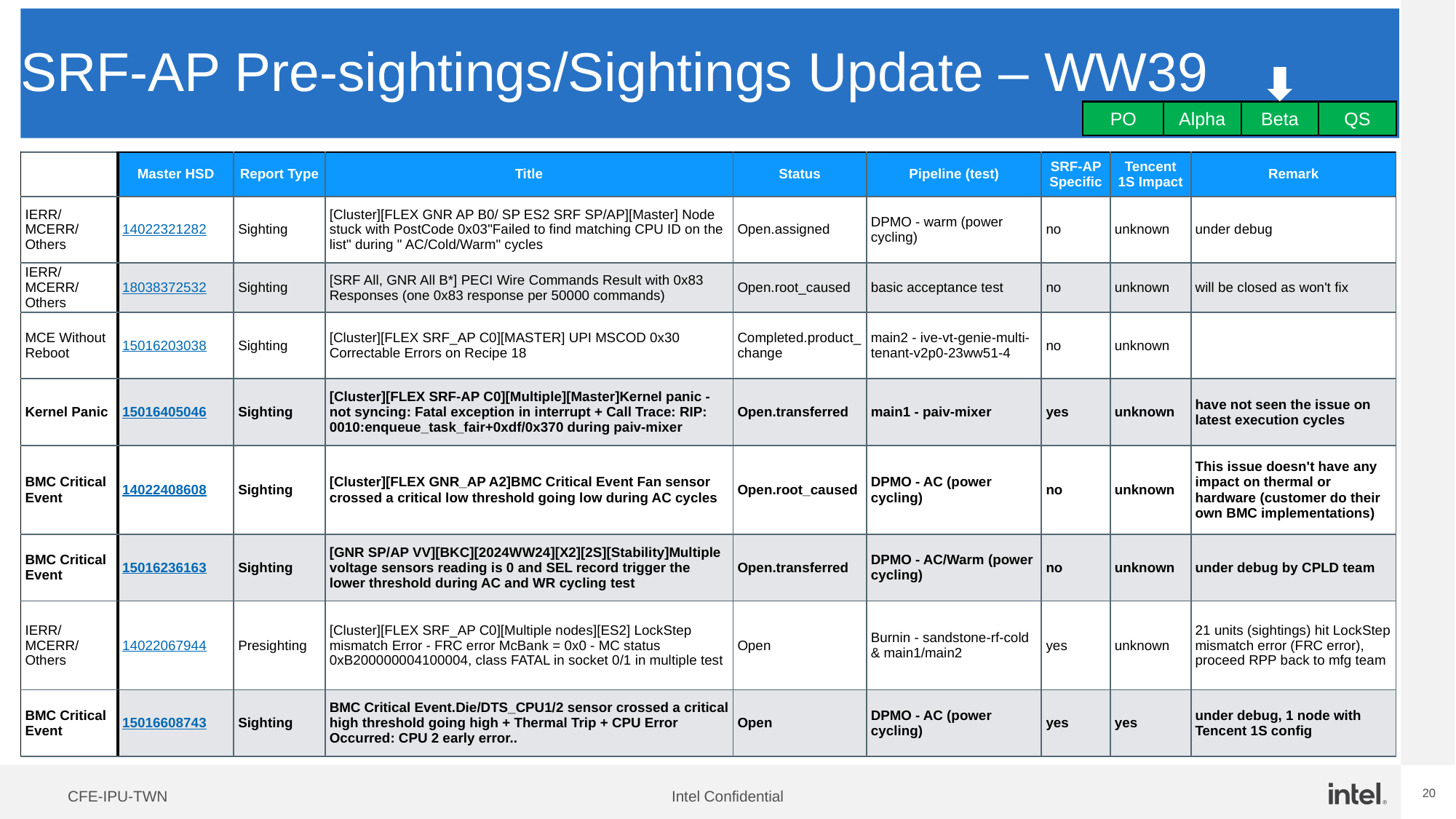

# SRF-AP Pre-sightings/Sightings Update – WW39

PO
Alpha
Beta
QS
| Failure type | Master HSD | Report Type | Title | Status | Pipeline (test) | SRF-AP Specific | Tencent 1S Impact | Remark |
| --- | --- | --- | --- | --- | --- | --- | --- | --- |
| IERR/MCERR/Others | 14022321282 | Sighting | [Cluster][FLEX GNR AP B0/ SP ES2 SRF SP/AP][Master] Node stuck with PostCode 0x03"Failed to find matching CPU ID on the list" during " AC/Cold/Warm" cycles | Open.assigned | DPMO - warm (power cycling) | no | unknown | under debug |
| IERR/MCERR/Others | 18038372532 | Sighting | [SRF All, GNR All B\*] PECI Wire Commands Result with 0x83 Responses (one 0x83 response per 50000 commands) | Open.root\_caused | basic acceptance test | no | unknown | will be closed as won't fix |
| MCE Without Reboot | 15016203038 | Sighting | [Cluster][FLEX SRF\_AP C0][MASTER] UPI MSCOD 0x30 Correctable Errors on Recipe 18 | Completed.product\_change | main2 - ive-vt-genie-multi-tenant-v2p0-23ww51-4 | no | unknown |  |
| Kernel Panic | 15016405046 | Sighting | [Cluster][FLEX SRF-AP C0][Multiple][Master]Kernel panic - not syncing: Fatal exception in interrupt + Call Trace: RIP: 0010:enqueue\_task\_fair+0xdf/0x370 during paiv-mixer | Open.transferred | main1 - paiv-mixer | yes | unknown | have not seen the issue on latest execution cycles |
| BMC Critical Event | 14022408608 | Sighting | [Cluster][FLEX GNR\_AP A2]BMC Critical Event Fan sensor crossed a critical low threshold going low during AC cycles | Open.root\_caused | DPMO - AC (power cycling) | no | unknown | This issue doesn't have any impact on thermal or hardware (customer do their own BMC implementations) |
| BMC Critical Event | 15016236163 | Sighting | [GNR SP/AP VV][BKC][2024WW24][X2][2S][Stability]Multiple voltage sensors reading is 0 and SEL record trigger the lower threshold during AC and WR cycling test | Open.transferred | DPMO - AC/Warm (power cycling) | no | unknown | under debug by CPLD team |
| IERR/MCERR/Others | 14022067944 | Presighting | [Cluster][FLEX SRF\_AP C0][Multiple nodes][ES2] LockStep mismatch Error - FRC error McBank = 0x0 - MC status 0xB200000004100004, class FATAL in socket 0/1 in multiple test | Open | Burnin - sandstone-rf-cold & main1/main2 | yes | unknown | 21 units (sightings) hit LockStep mismatch error (FRC error), proceed RPP back to mfg team |
| BMC Critical Event | 15016608743 | Sighting | BMC Critical Event.Die/DTS\_CPU1/2 sensor crossed a critical high threshold going high + Thermal Trip + CPU Error Occurred: CPU 2 early error.. | Open | DPMO - AC (power cycling) | yes | yes | under debug, 1 node with Tencent 1S config |